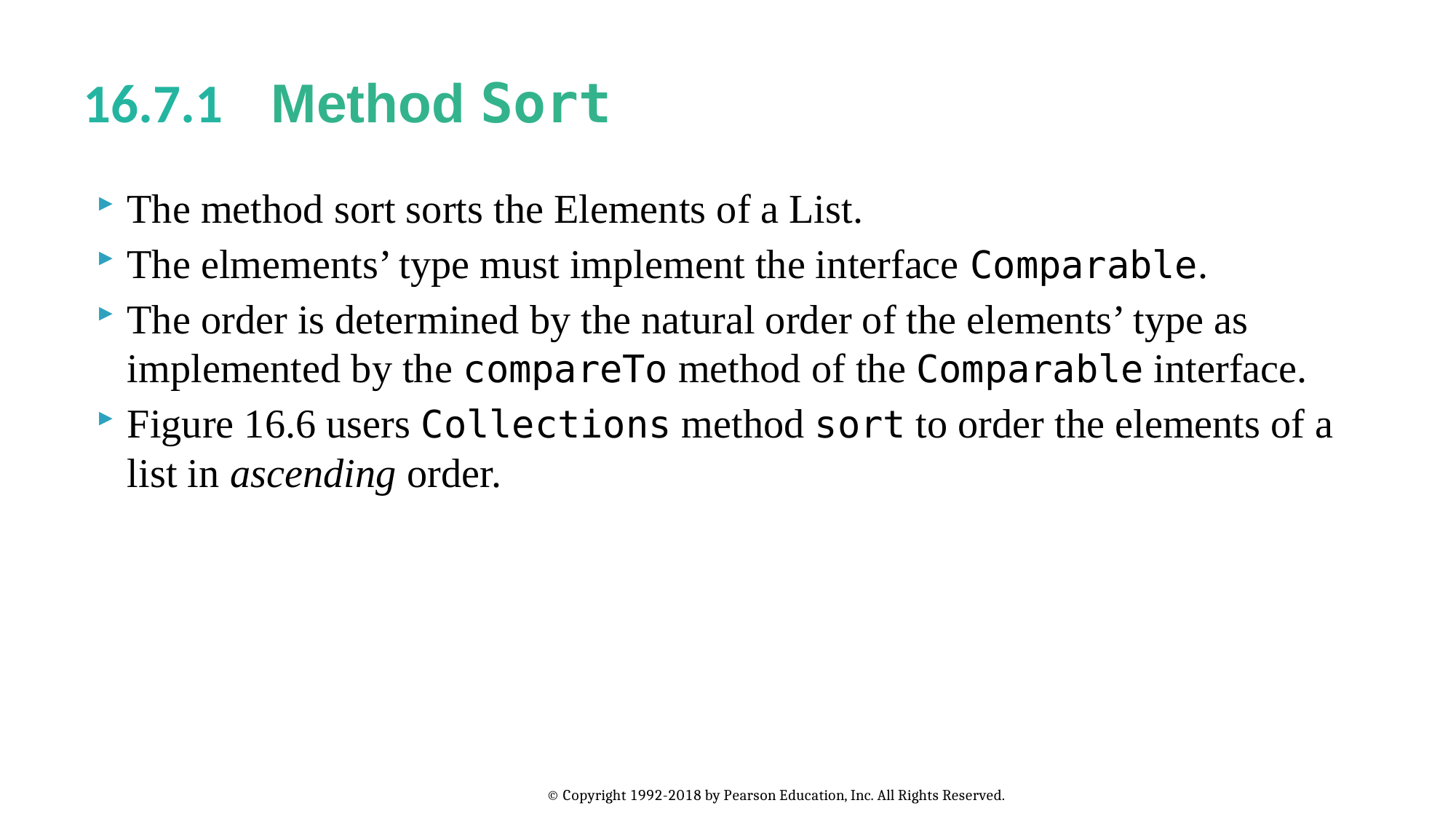

# 16.7.1  Method Sort
The method sort sorts the Elements of a List.
The elmements’ type must implement the interface Comparable.
The order is determined by the natural order of the elements’ type as implemented by the compareTo method of the Comparable interface.
Figure 16.6 users Collections method sort to order the elements of a list in ascending order.
© Copyright 1992-2018 by Pearson Education, Inc. All Rights Reserved.